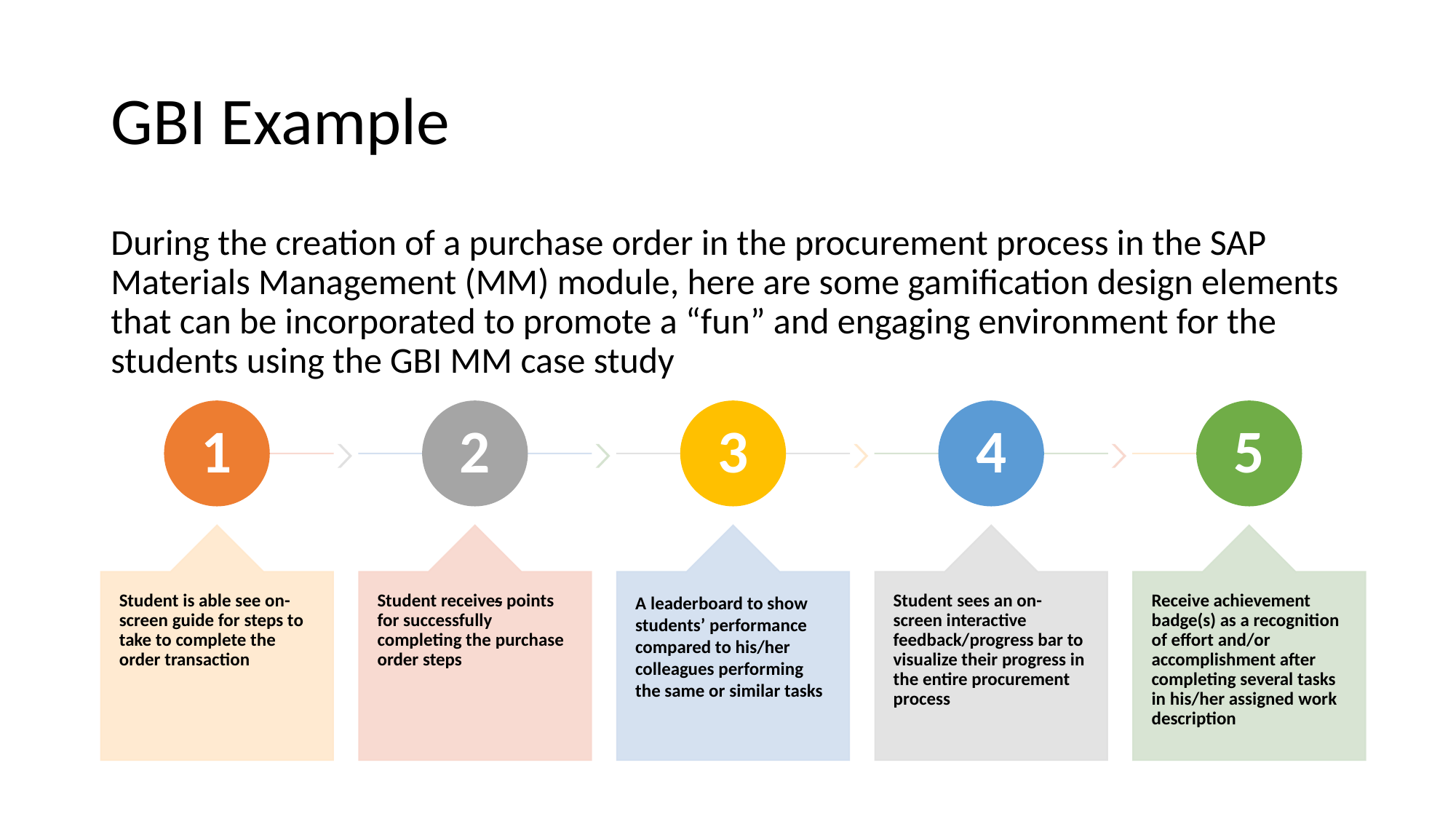

# GBI Example
During the creation of a purchase order in the procurement process in the SAP Materials Management (MM) module, here are some gamification design elements that can be incorporated to promote a “fun” and engaging environment for the students using the GBI MM case study

1
Student is able see on-screen guide for steps to take to complete the order transaction
2
Student receives points for successfully completing the purchase order steps
3
A leaderboard to show students’ performance compared to his/her colleagues performing the same or similar tasks

4
Student sees an on-screen interactive feedback/progress bar to visualize their progress in the entire procurement process
5
Receive achievement badge(s) as a recognition of effort and/or accomplishment after completing several tasks in his/her assigned work description